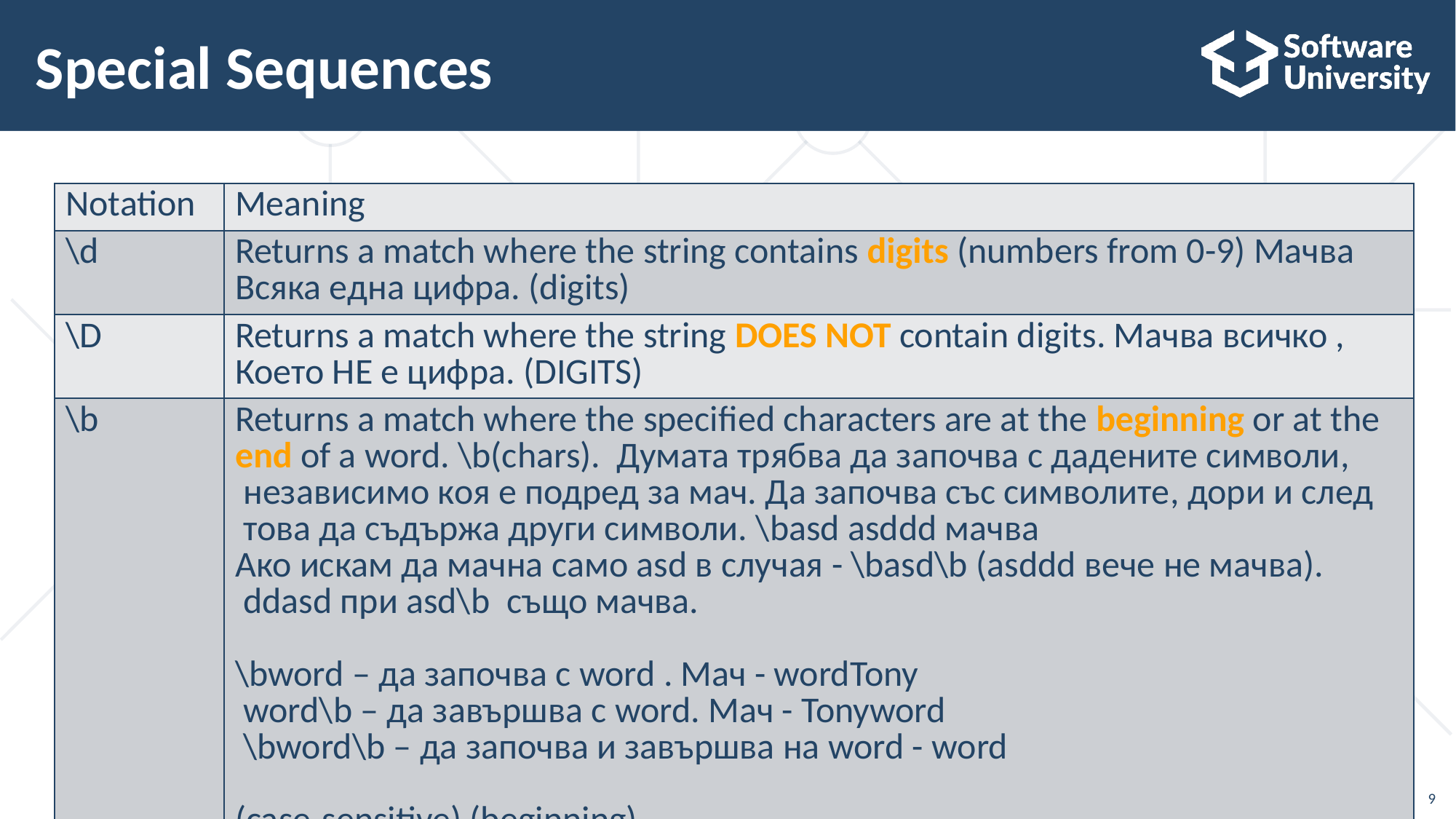

# Special Sequences
| Notation | Meaning |
| --- | --- |
| \d | Returns a match where the string contains digits (numbers from 0-9) Мачва Всяка една цифра. (digits) |
| \D | Returns a match where the string DOES NOT contain digits. Мачва всичко , Което НЕ е цифра. (DIGITS) |
| \b | Returns a match where the specified characters are at the beginning or at the end of a word. \b(chars). Думата трябва да започва с дадените символи, независимо коя е подред за мач. Да започва със символите, дори и след това да съдържа други символи. \basd asddd мачва Ако искам да мачна само asd в случая - \basd\b (asddd вече не мачва). ddasd при asd\b също мачва. \bword – да започва с word . Мач - wordTony word\b – да завършва с word. Мач - Tonyword \bword\b – да започва и завършва на word - word (case-sensitive) (beginning) |
| \s | Returns a match where the string contains a white space character. Връща мач ако низът съдържа спейс (space). |
| \S | Returns a match where the string DOES NOT contain a white space character. Мачва , всичко което не е спейс символ. |
| \w | Returns a match where the string contains any word characters (characters from a to Z, digits from 0-9, and the underscore \_ character). Символи от малко а до голямо Z , цифри 0-9 и ! ДОЛНА ЧЕРТА ! Ако искат само букви и цифри НЕ ИЗПОЛЗВАЙ ТОВА. (word) |
| \W | Returns a match where the string DOES NOT contain any word characters. Всичко друго без (от a до Z, цифри от 0-9 и долна черта.) (WORD) |
9